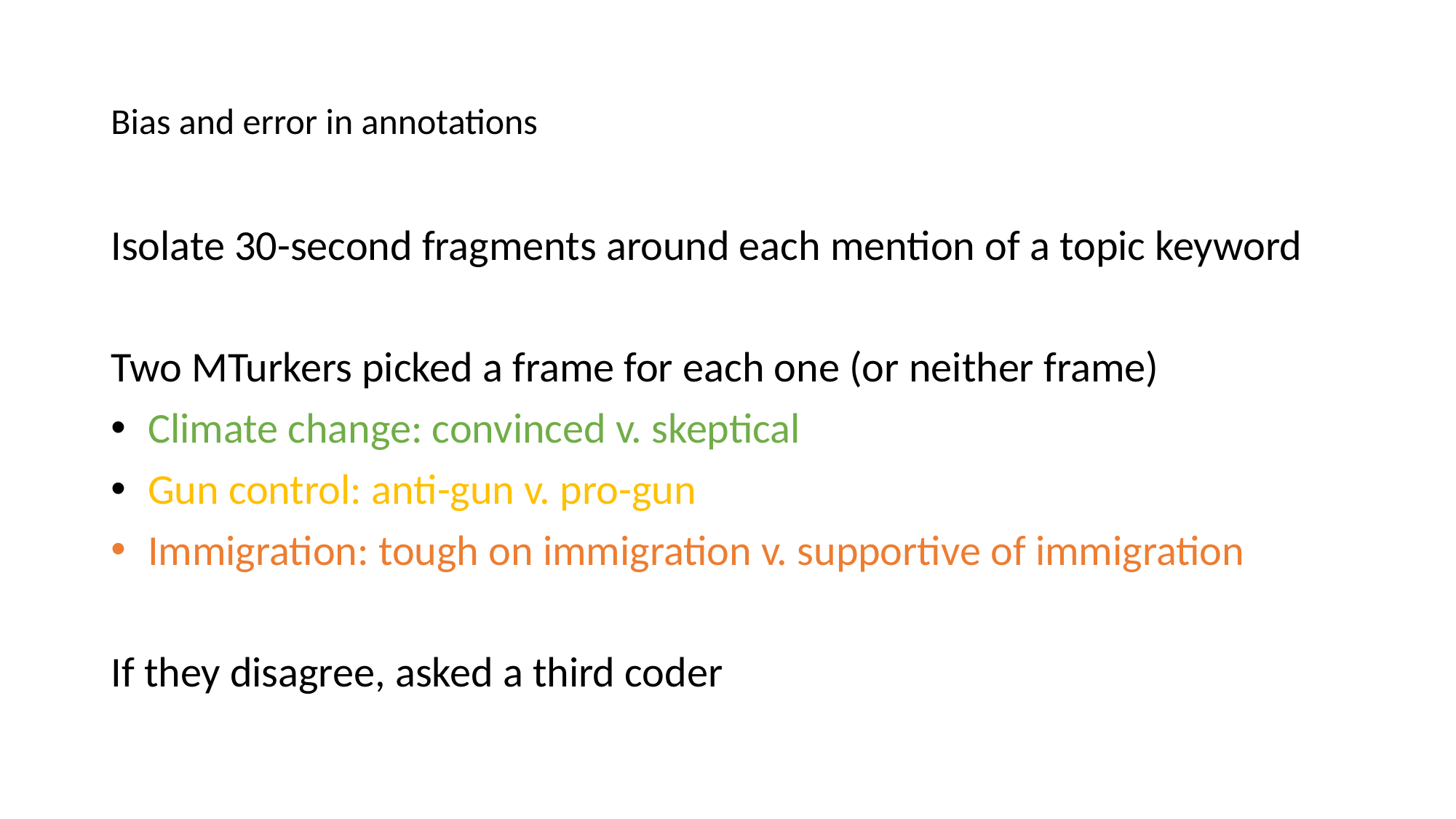

# Bias and error in annotations
Isolate 30-second fragments around each mention of a topic keyword

Two MTurkers picked a frame for each one (or neither frame)
 Climate change: convinced v. skeptical
 Gun control: anti-gun v. pro-gun
 Immigration: tough on immigration v. supportive of immigration

If they disagree, asked a third coder